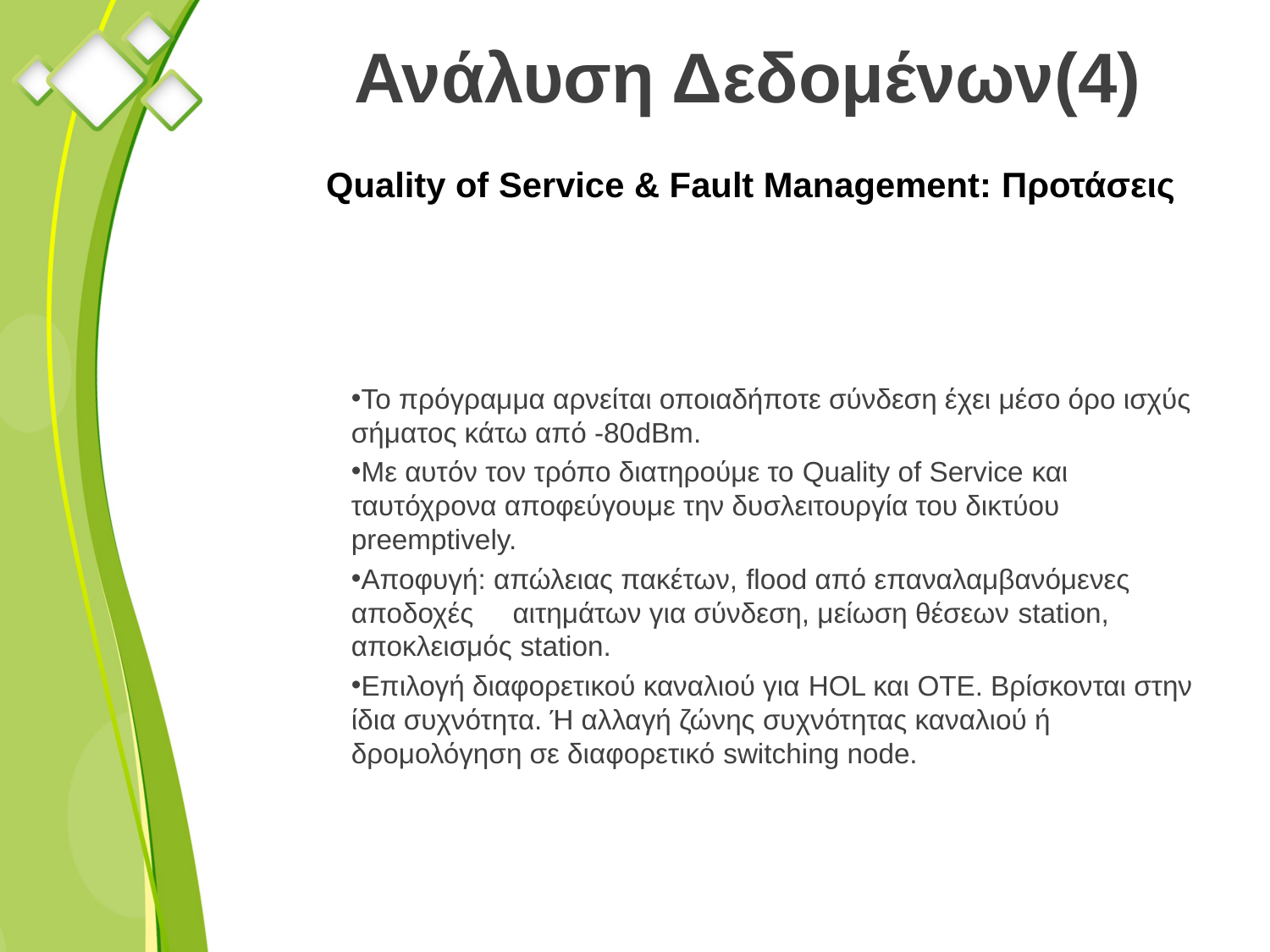

# Ανάλυση Δεδομένων(4)
Quality of Service & Fault Management: Προτάσεις

Το πρόγραμμα αρνείται οποιαδήποτε σύνδεση έχει μέσο όρο ισχύς σήματος κάτω από -80dBm.
Με αυτόν τον τρόπο διατηρούμε το Quality of Service και ταυτόχρονα αποφεύγουμε την δυσλειτουργία του δικτύου preemptively.
Αποφυγή: απώλειας πακέτων, flood από επαναλαμβανόμενες αποδοχές     αιτημάτων για σύνδεση, μείωση θέσεων station, αποκλεισμός station.
Επιλογή διαφορετικού καναλιού για HOL και OTE. Βρίσκονται στην ίδια συχνότητα. Ή αλλαγή ζώνης συχνότητας καναλιού ή δρομολόγηση σε διαφορετικό switching node.